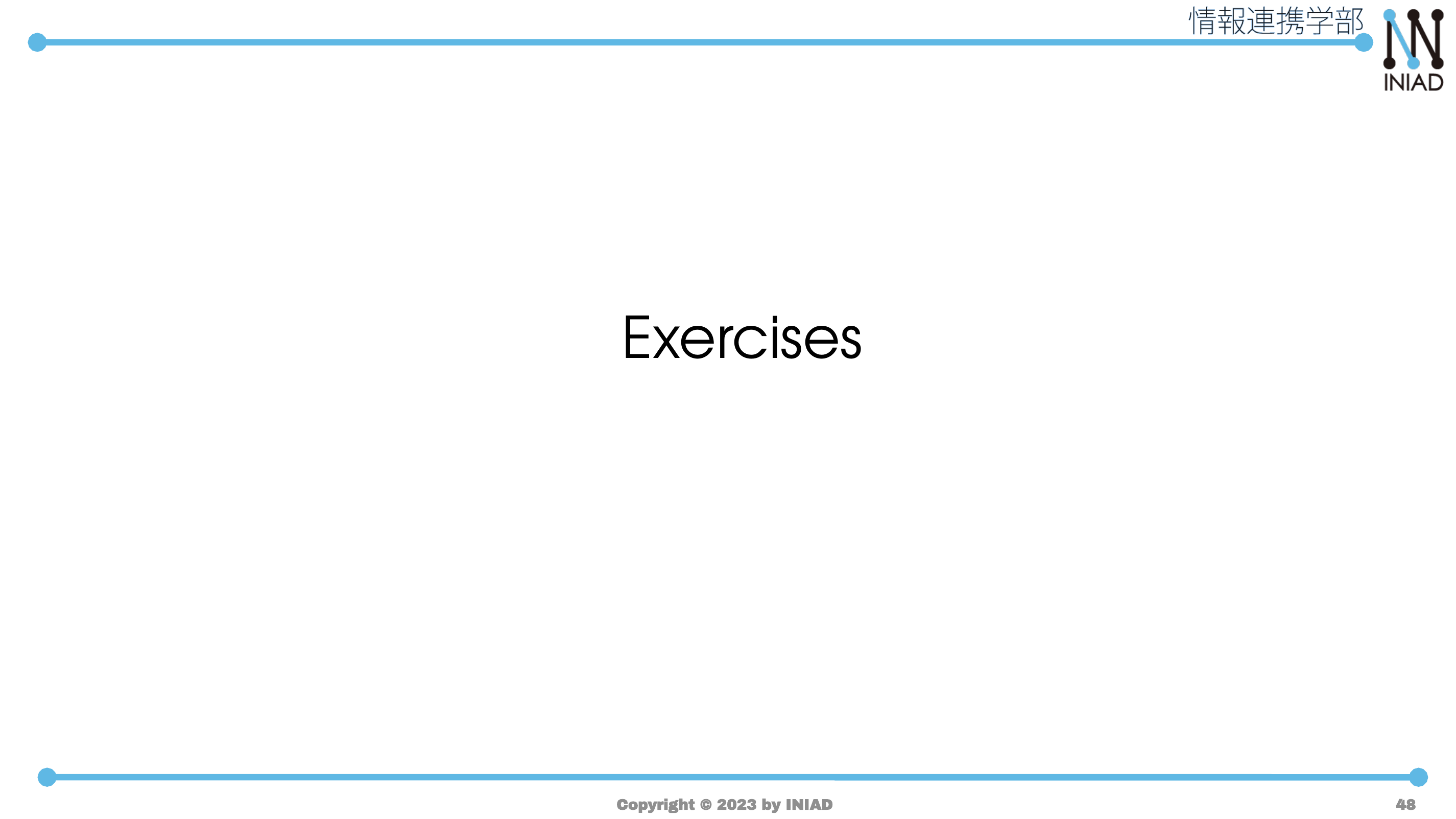

# Exercises
Copyright © 2023 by INIAD
48